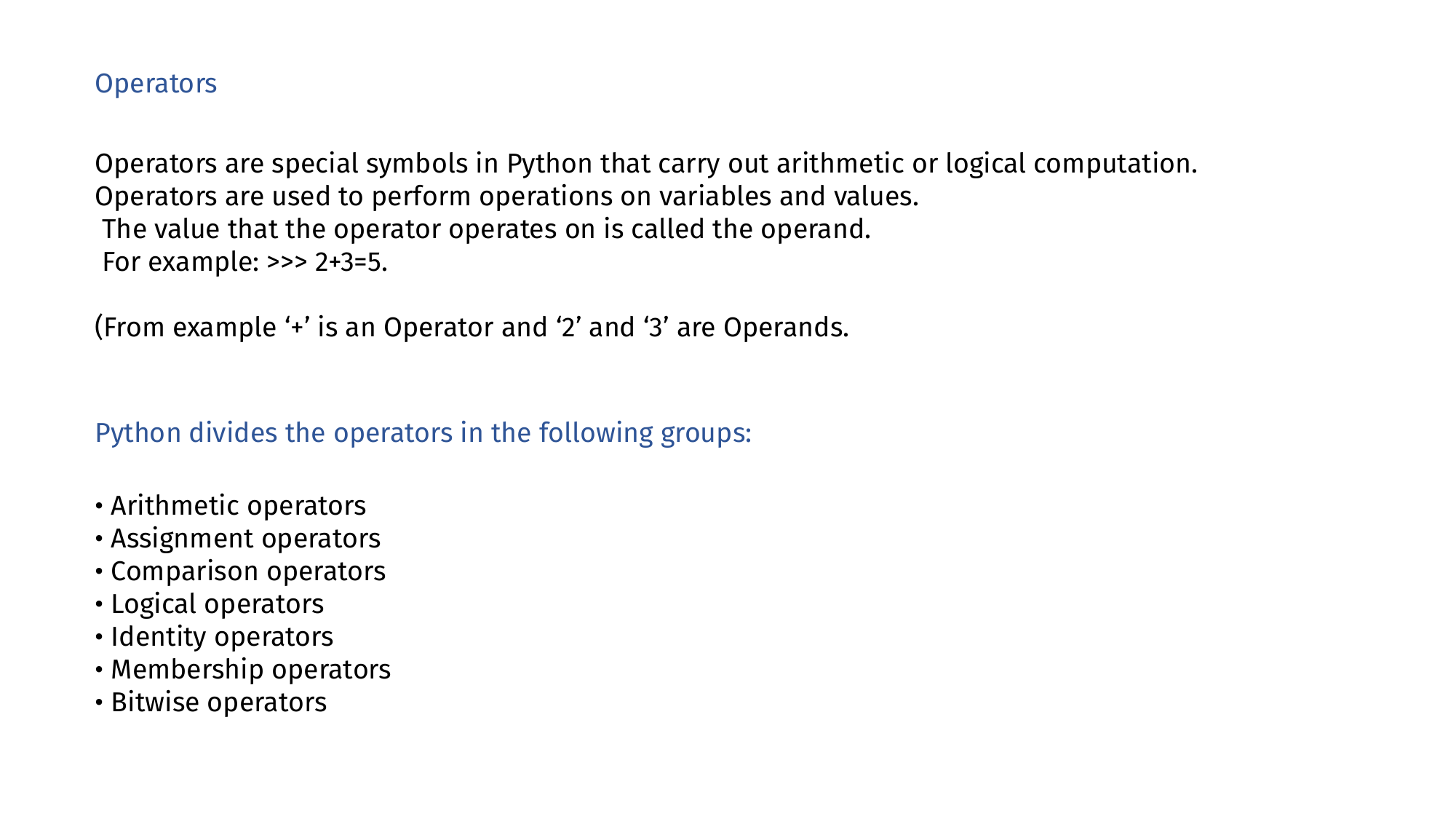

Operators
Operators are special symbols in Python that carry out arithmetic or logical computation.
Operators are used to perform operations on variables and values.
 The value that the operator operates on is called the operand.
 For example: >>> 2+3=5.
(From example ‘+’ is an Operator and ‘2’ and ‘3’ are Operands.
Python divides the operators in the following groups:
• Arithmetic operators
• Assignment operators
• Comparison operators
• Logical operators
• Identity operators
• Membership operators
• Bitwise operators